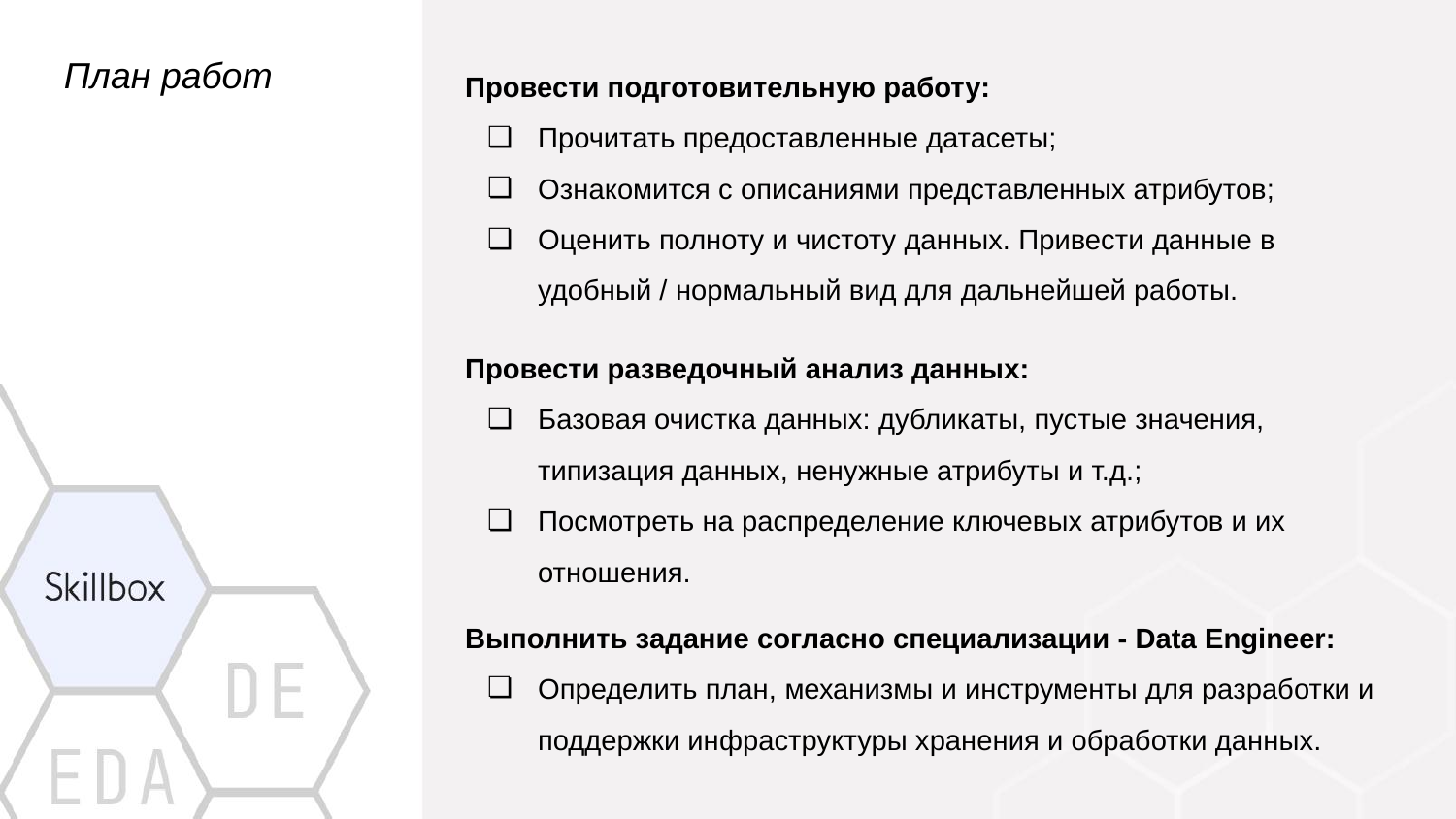

План работ
Провести подготовительную работу:
Прочитать предоставленные датасеты;
Ознакомится с описаниями представленных атрибутов;
Оценить полноту и чистоту данных. Привести данные в удобный / нормальный вид для дальнейшей работы.
Провести разведочный анализ данных:
Базовая очистка данных: дубликаты, пустые значения, типизация данных, ненужные атрибуты и т.д.;
Посмотреть на распределение ключевых атрибутов и их отношения.
Выполнить задание согласно специализации - Data Engineer:
Определить план, механизмы и инструменты для разработки и поддержки инфраструктуры хранения и обработки данных.